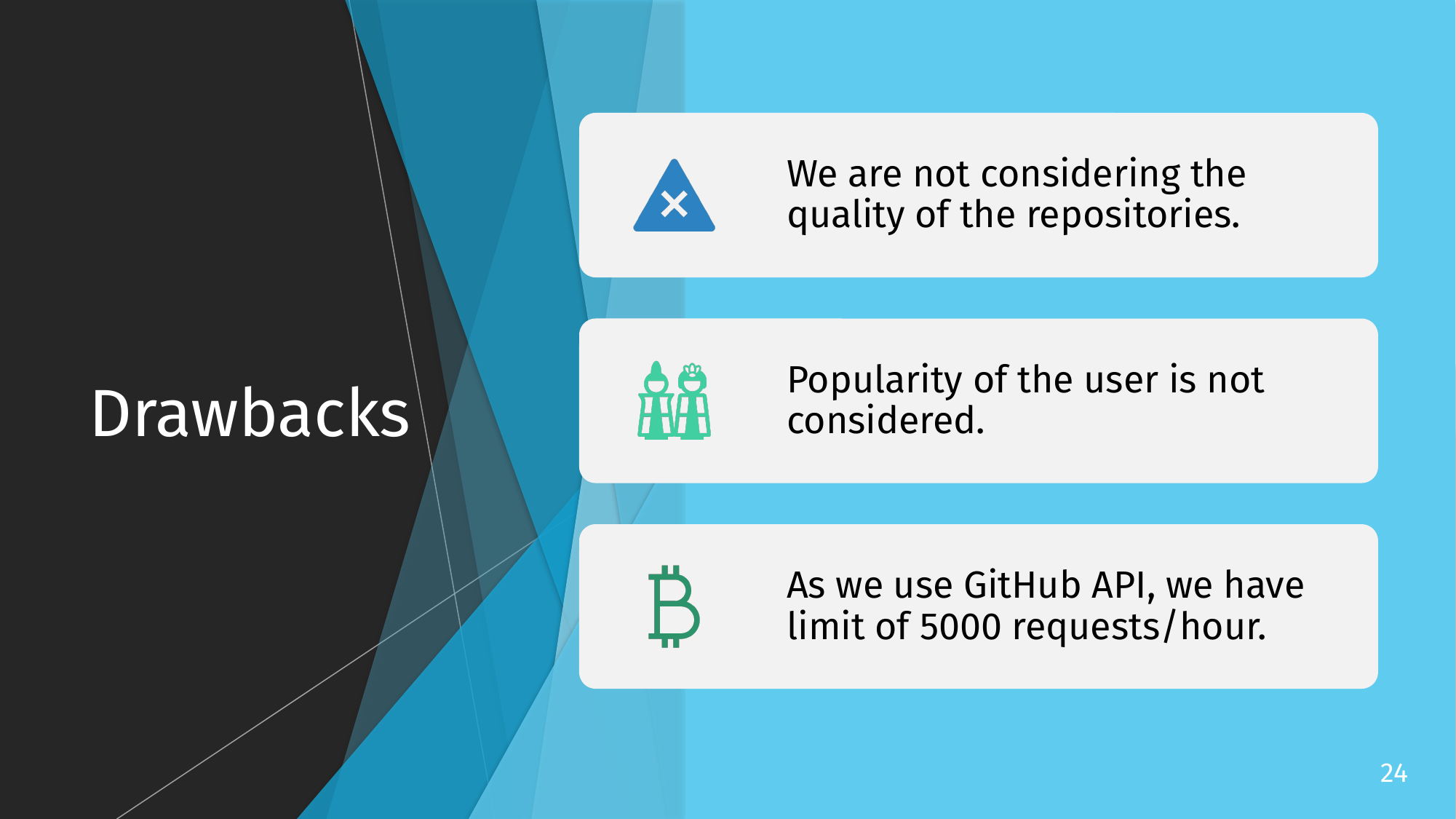

We are not considering the quality of the repositories.
Popularity of the user is not considered.
As we use GitHub API, we have limit of 5000 requests/hour.
# Drawbacks
24